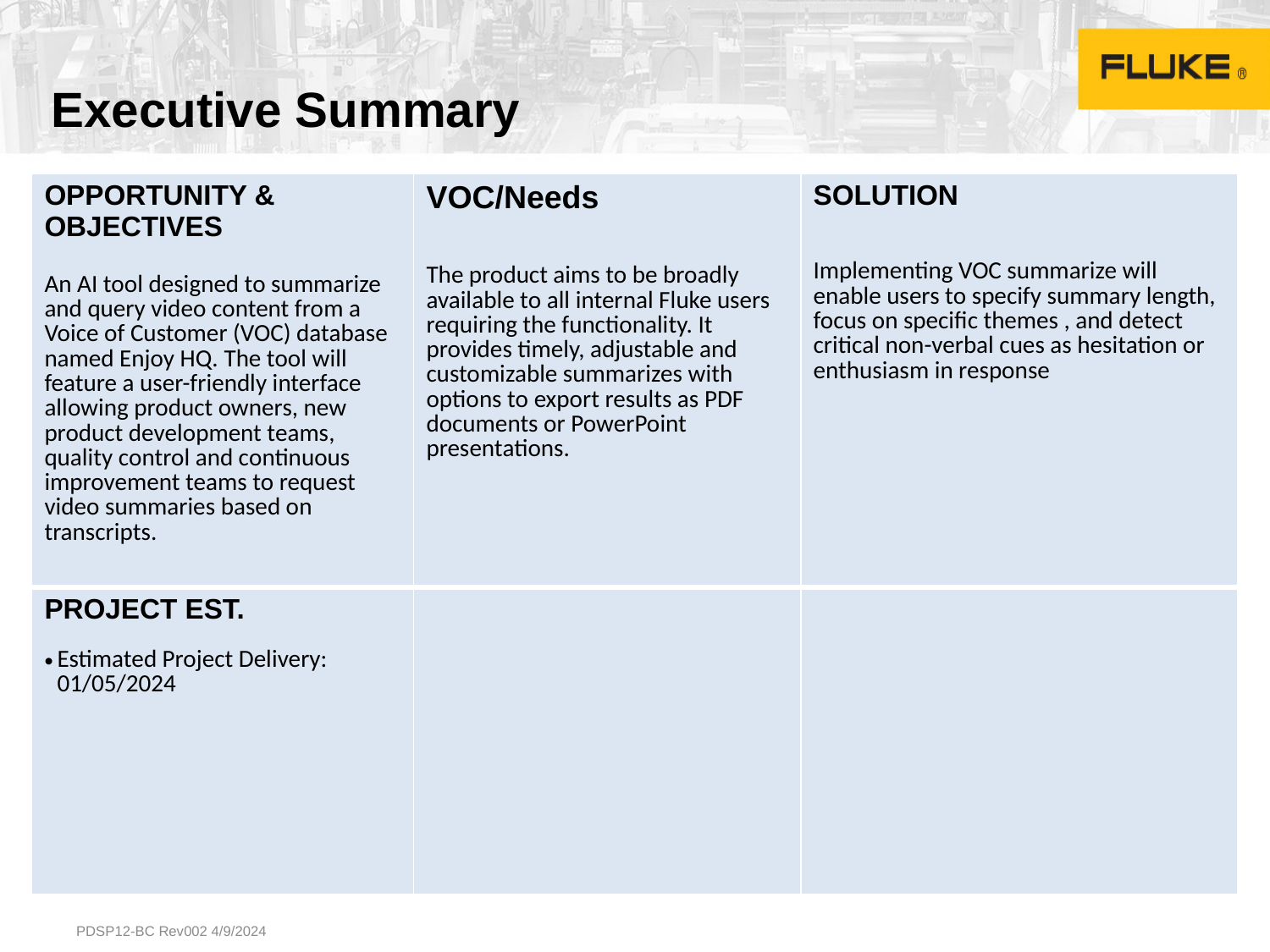

# Executive Summary
| OPPORTUNITY & OBJECTIVES An AI tool designed to summarize and query video content from a Voice of Customer (VOC) database named Enjoy HQ. The tool will feature a user-friendly interface allowing product owners, new product development teams, quality control and continuous improvement teams to request video summaries based on transcripts. | VOC/Needs The product aims to be broadly available to all internal Fluke users requiring the functionality. It provides timely, adjustable and customizable summarizes with options to export results as PDF documents or PowerPoint presentations. | SOLUTION Implementing VOC summarize will enable users to specify summary length, focus on specific themes , and detect critical non-verbal cues as hesitation or enthusiasm in response |
| --- | --- | --- |
| PROJECT EST. Estimated Project Delivery: 01/05/2024 |  |  |
PDSP12-BC Rev002 4/9/2024
3